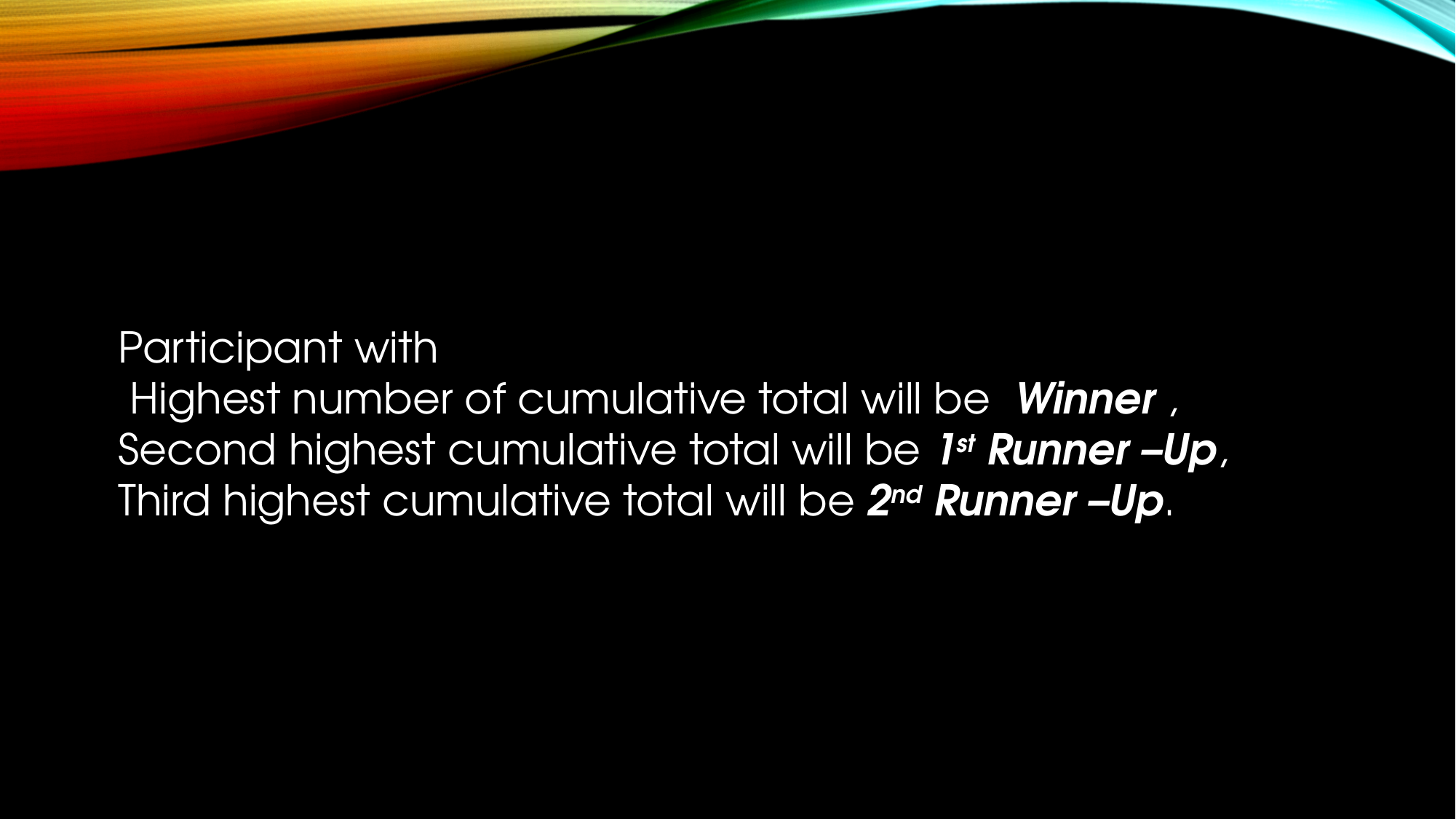

Participant with
 Highest number of cumulative total will be  Winner ,
Second highest cumulative total will be 1st Runner –Up,
Third highest cumulative total will be 2nd Runner –Up.